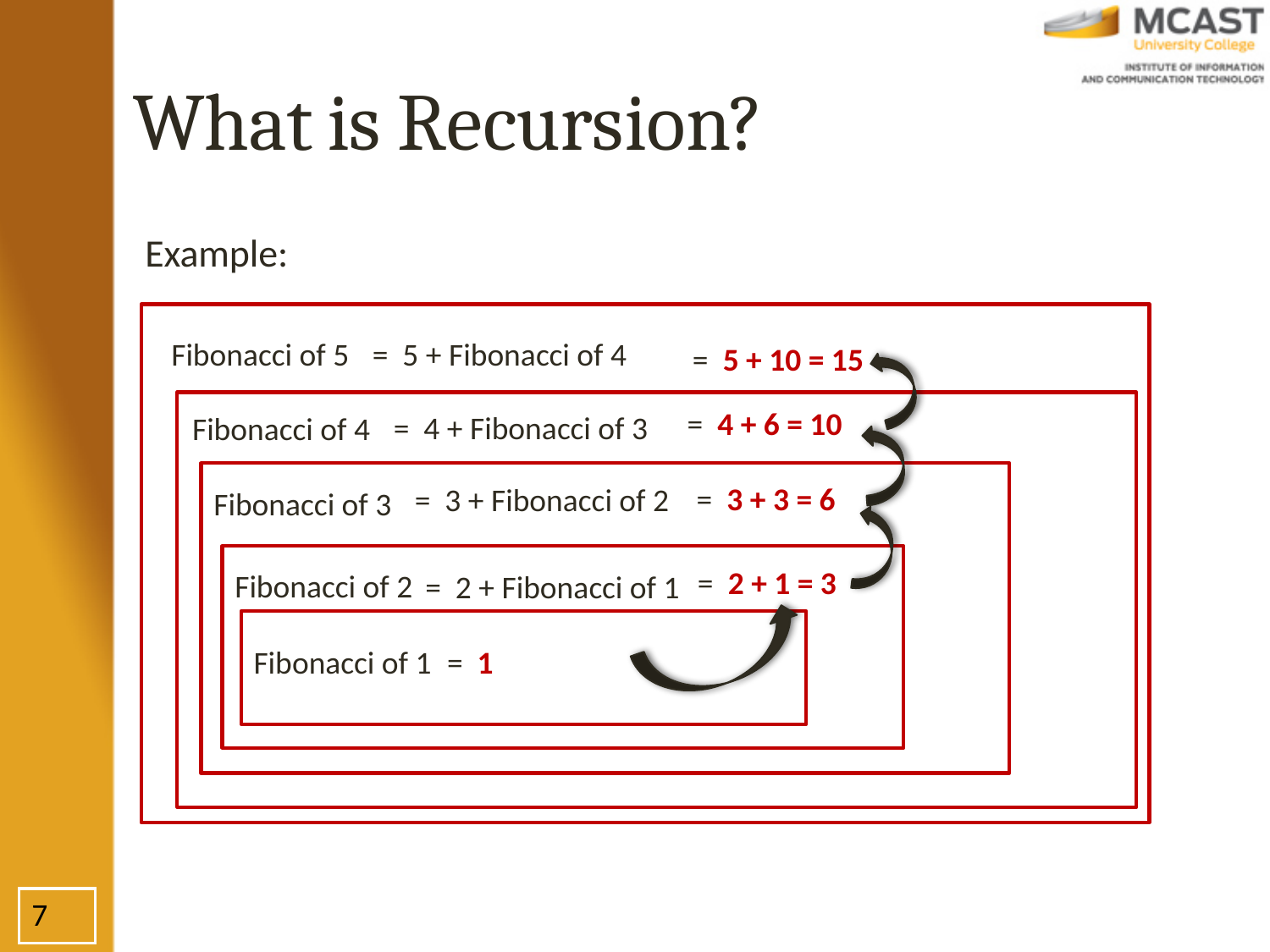

# What is Recursion?
Example:

Fibonacci of 5
=  5 + Fibonacci of 4
=  5 + 10 = 15

=  4 + 6 = 10
=  4 + Fibonacci of 3
Fibonacci of 4

=  3 + 3 = 6
=  3 + Fibonacci of 2
Fibonacci of 3

=  2 + 1 = 3
Fibonacci of 2
=  2 + Fibonacci of 1

Fibonacci of 1
=  1
7